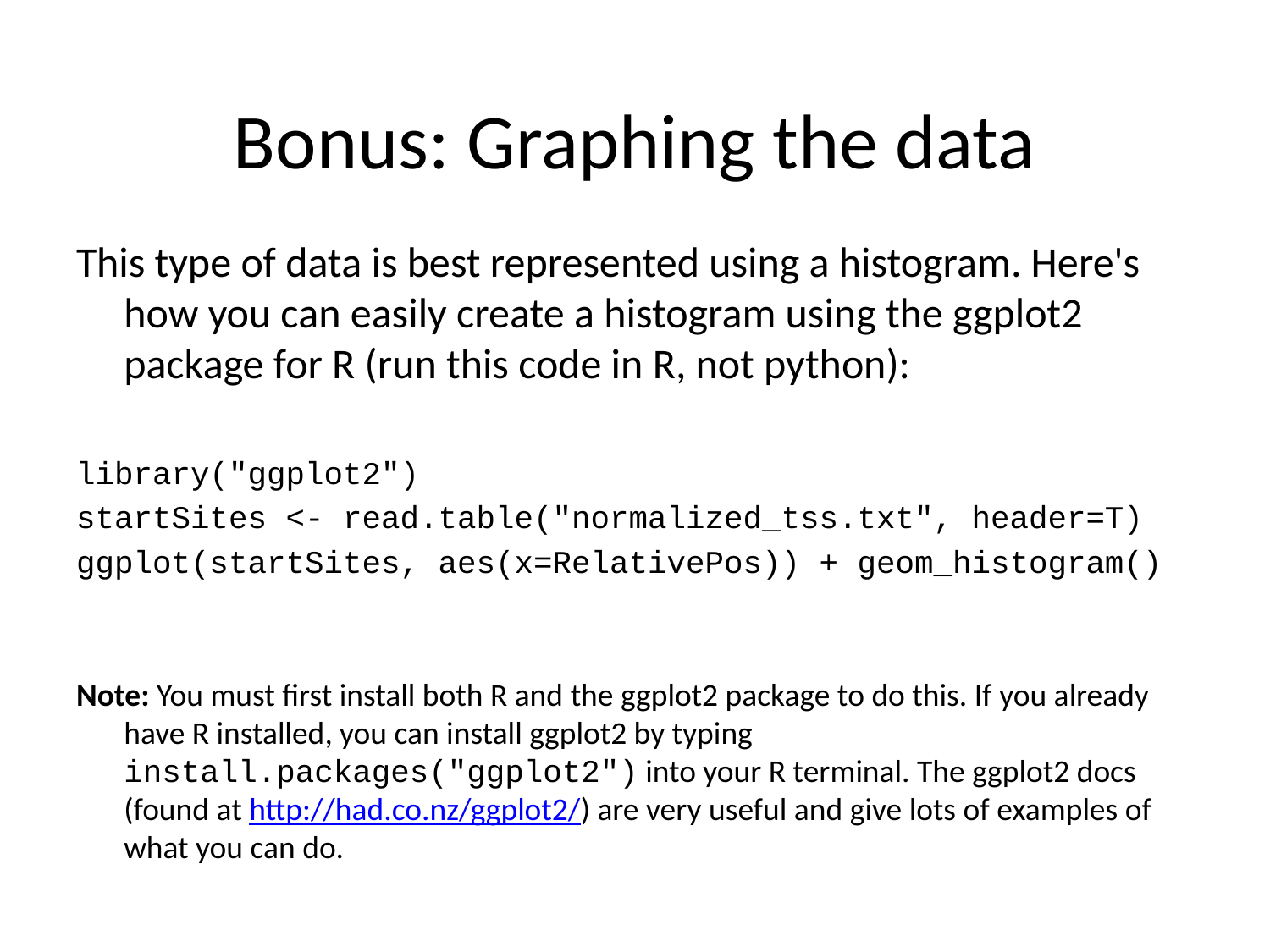

# Bonus: Graphing the data
This type of data is best represented using a histogram. Here's how you can easily create a histogram using the ggplot2 package for R (run this code in R, not python):

library("ggplot2")
startSites <- read.table("normalized_tss.txt", header=T)
ggplot(startSites, aes(x=RelativePos)) + geom_histogram()

Note: You must first install both R and the ggplot2 package to do this. If you already have R installed, you can install ggplot2 by typing install.packages("ggplot2") into your R terminal. The ggplot2 docs (found at http://had.co.nz/ggplot2/) are very useful and give lots of examples of what you can do.